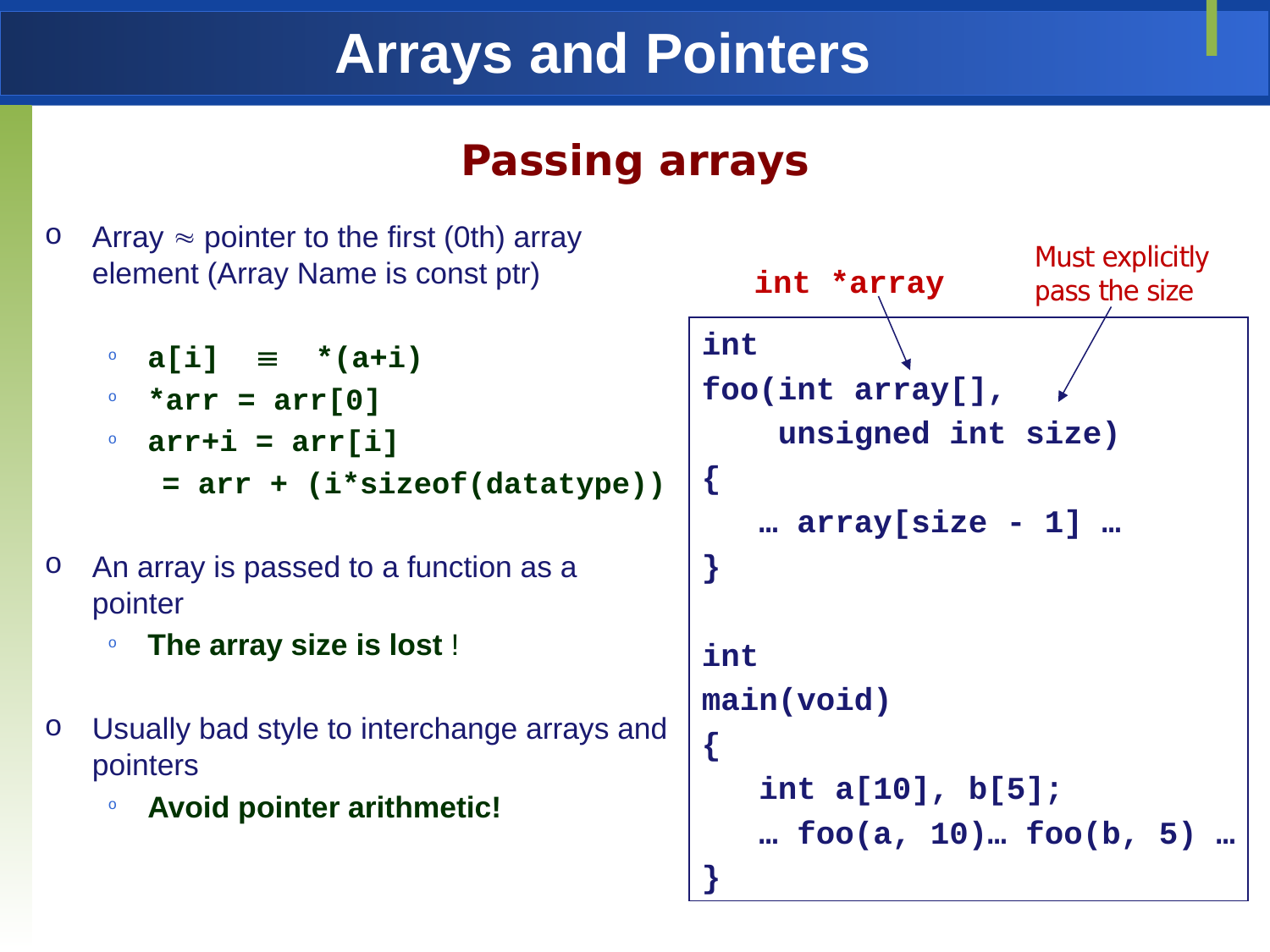

# Arrays and Pointers
Passing arrays
Array ≈ pointer to the first (0th) array element (Array Name is const ptr)

a[i]  ≡  *(a+i)
*arr = arr[0]
arr+i = arr[i]
   = arr + (i*sizeof(datatype))

An array is passed to a function as a pointer
The array size is lost !

Usually bad style to interchange arrays and pointers
Avoid pointer arithmetic!
Must explicitly
pass the size
int *array

int
foo(int array[],
    unsigned int size)
{
   … array[size - 1] …
}

int
main(void)
{
   int a[10], b[5];
   … foo(a, 10)… foo(b, 5) …
}